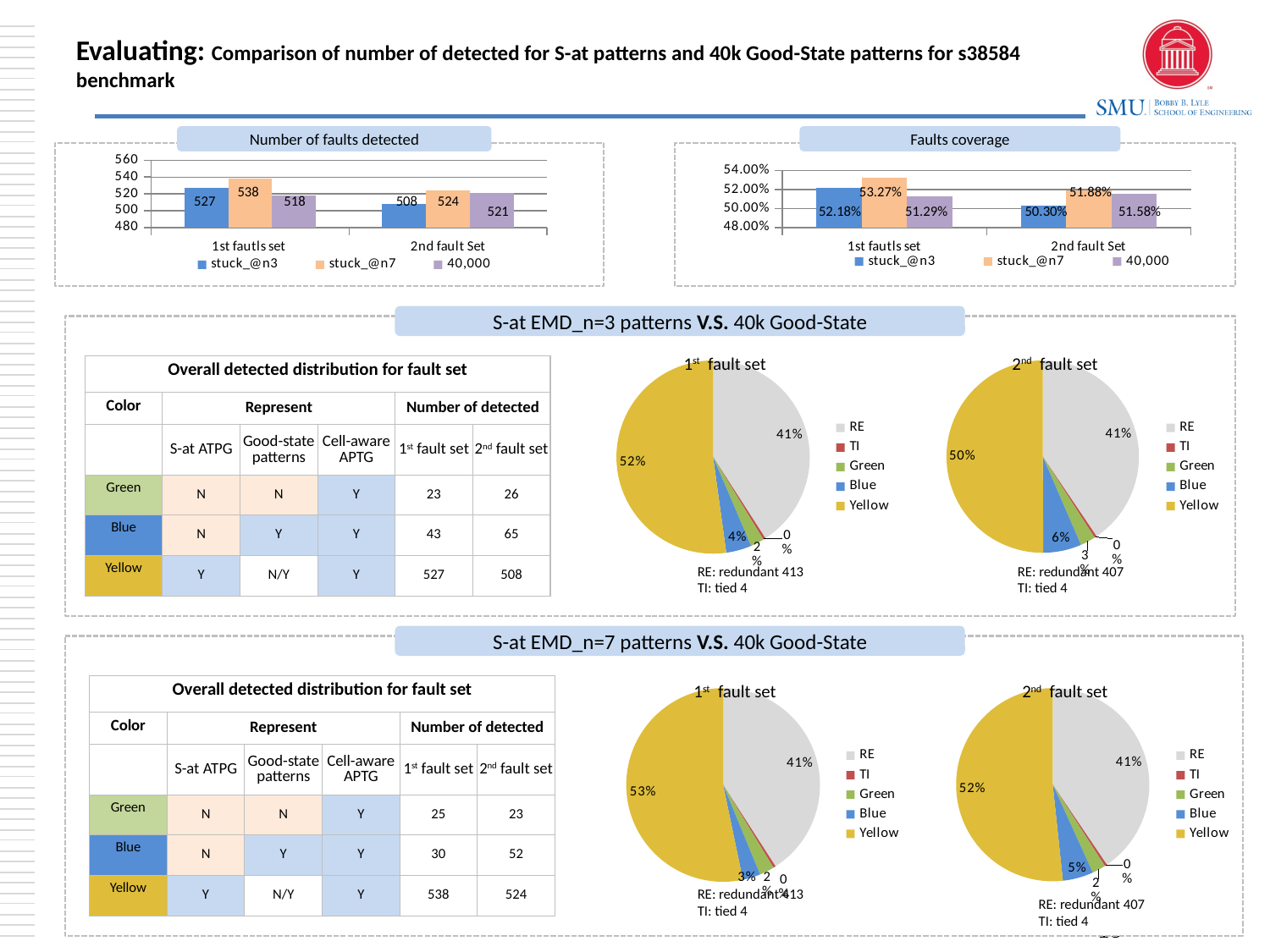

# Evaluating: Comparison of number of detected for S-at patterns and 40k Good-State patterns for s38584 benchmark
Number of faults detected

### Chart

| Category | stuck_@n3 | stuck_@n7 | 40,000 |
|---|---|---|---|
| 1st fautls set  | 527.0 | 538.0 | 518.0 |
| 2nd fault Set | 508.0 | 524.0 | 521.0 |
527
518
508
521
Faults coverage

### Chart

| Category | stuck_@n3 | stuck_@n7 | 40,000 |
|---|---|---|---|
| 1st fautls set | 0.521782178217822 | 0.532673267326733 | 0.512871287128713 |
| 2nd fault Set | 0.502970297029703 | 0.518811881188119 | 0.515841584158416 |
52.18%
50.30%
51.58%
51.29%
538
53.27%
51.88%
524
S-at EMD_n=3 patterns V.S. 40k Good-State

1st  fault set
2nd  fault set
| Overall detected distribution for fault set |  |  |  |  |  |
| --- | --- | --- | --- | --- | --- |
| Color | Represent |  |  | Number of detected |  |
|  | S-at ATPG | Good-state patterns | Cell-aware APTG | 1st fault set | 2nd fault set |
| Green | N | N | Y | 23 | 26 |
| Blue | N | Y | Y | 43 | 65 |
| Yellow | Y | N/Y | Y | 527 | 508 |

### Chart

| Category | Sales |
|---|---|
| RE | 413.0 |
| TI | 4.0 |
| Green | 23.0 |
| Blue | 43.0 |
| Yellow | 527.0 |

### Chart

| Category | Sales |
|---|---|
| RE | 411.0 |
| TI | 4.0 |
| Green | 26.0 |
| Blue | 65.0 |
| Yellow | 508.0 |
RE: redundant 413
TI: tied 4
RE: redundant 407
TI: tied 4
S-at EMD_n=7 patterns V.S. 40k Good-State

1st  fault set
2nd  fault set
| Overall detected distribution for fault set |  |  |  |  |  |
| --- | --- | --- | --- | --- | --- |
| Color | Represent |  |  | Number of detected |  |
|  | S-at ATPG | Good-state patterns | Cell-aware APTG | 1st fault set | 2nd fault set |
| Green | N | N | Y | 25 | 23 |
| Blue | N | Y | Y | 30 | 52 |
| Yellow | Y | N/Y | Y | 538 | 524 |

### Chart

| Category | Sales |
|---|---|
| RE | 413.0 |
| TI | 4.0 |
| Green | 25.0 |
| Blue | 30.0 |
| Yellow | 538.0 |

### Chart

| Category | Sales |
|---|---|
| RE | 411.0 |
| TI | 4.0 |
| Green | 23.0 |
| Blue | 52.0 |
| Yellow | 524.0 |
RE: redundant 413
TI: tied 4
RE: redundant 407
TI: tied 4